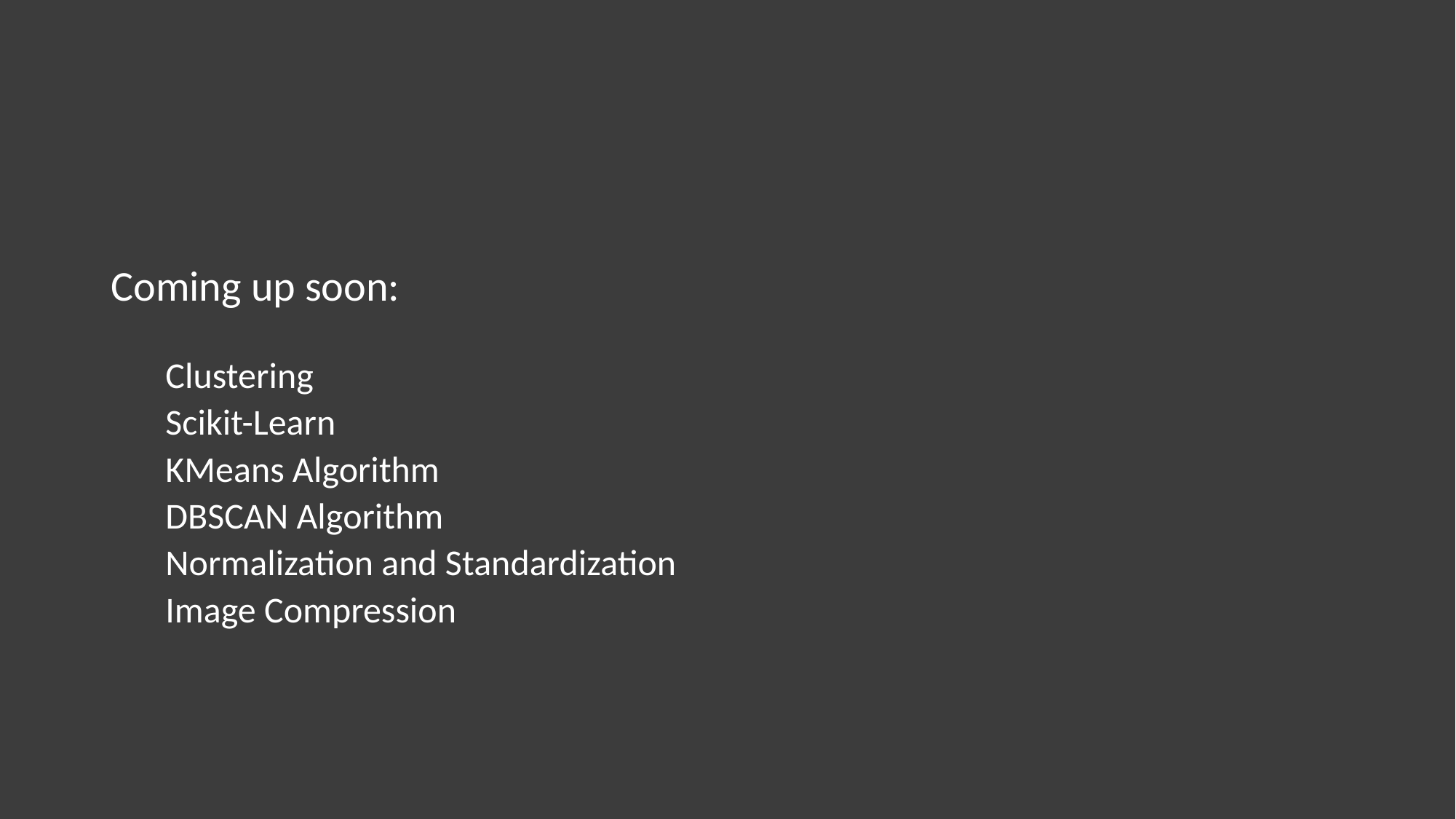

Coming up soon:
Clustering
Scikit-Learn
KMeans Algorithm
DBSCAN Algorithm
Normalization and Standardization
Image Compression